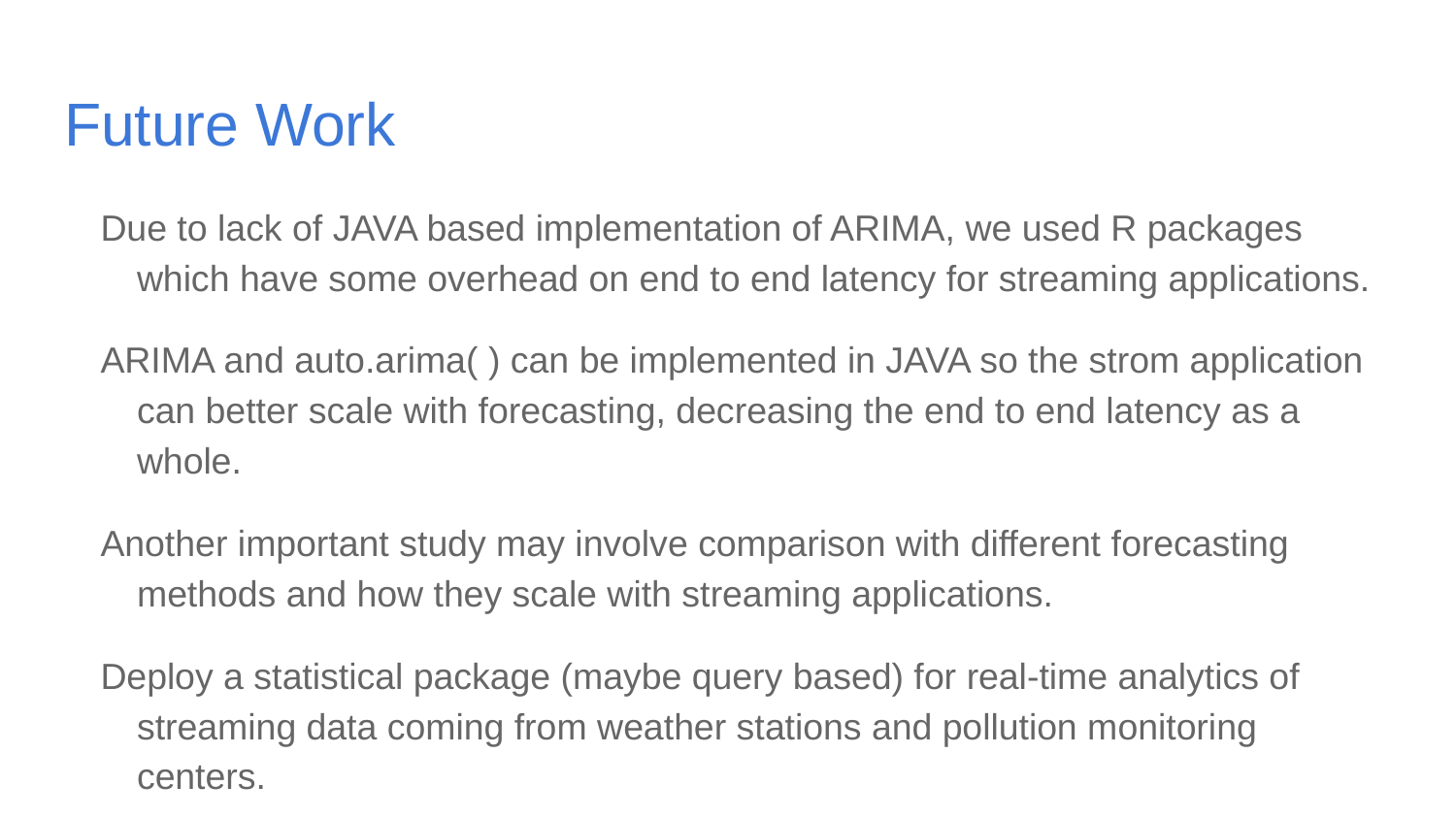

# Future Work
Due to lack of JAVA based implementation of ARIMA, we used R packages which have some overhead on end to end latency for streaming applications.
ARIMA and auto.arima( ) can be implemented in JAVA so the strom application can better scale with forecasting, decreasing the end to end latency as a whole.
Another important study may involve comparison with different forecasting methods and how they scale with streaming applications.
Deploy a statistical package (maybe query based) for real-time analytics of streaming data coming from weather stations and pollution monitoring centers.